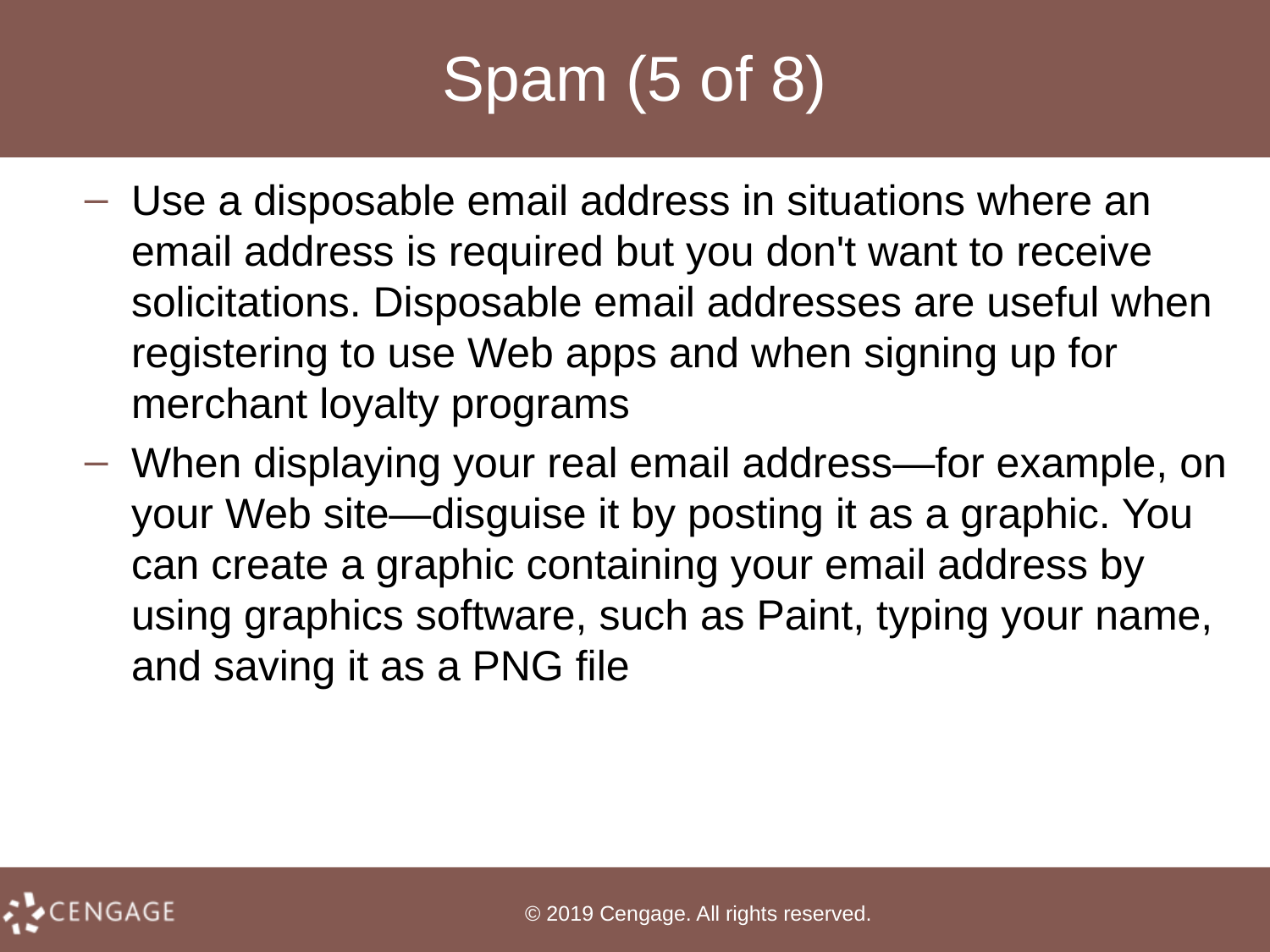

# Spam (5 of 8)
Use a disposable email address in situations where an email address is required but you don't want to receive solicitations. Disposable email addresses are useful when registering to use Web apps and when signing up for merchant loyalty programs
When displaying your real email address—for example, on your Web site—disguise it by posting it as a graphic. You can create a graphic containing your email address by using graphics software, such as Paint, typing your name, and saving it as a PNG file